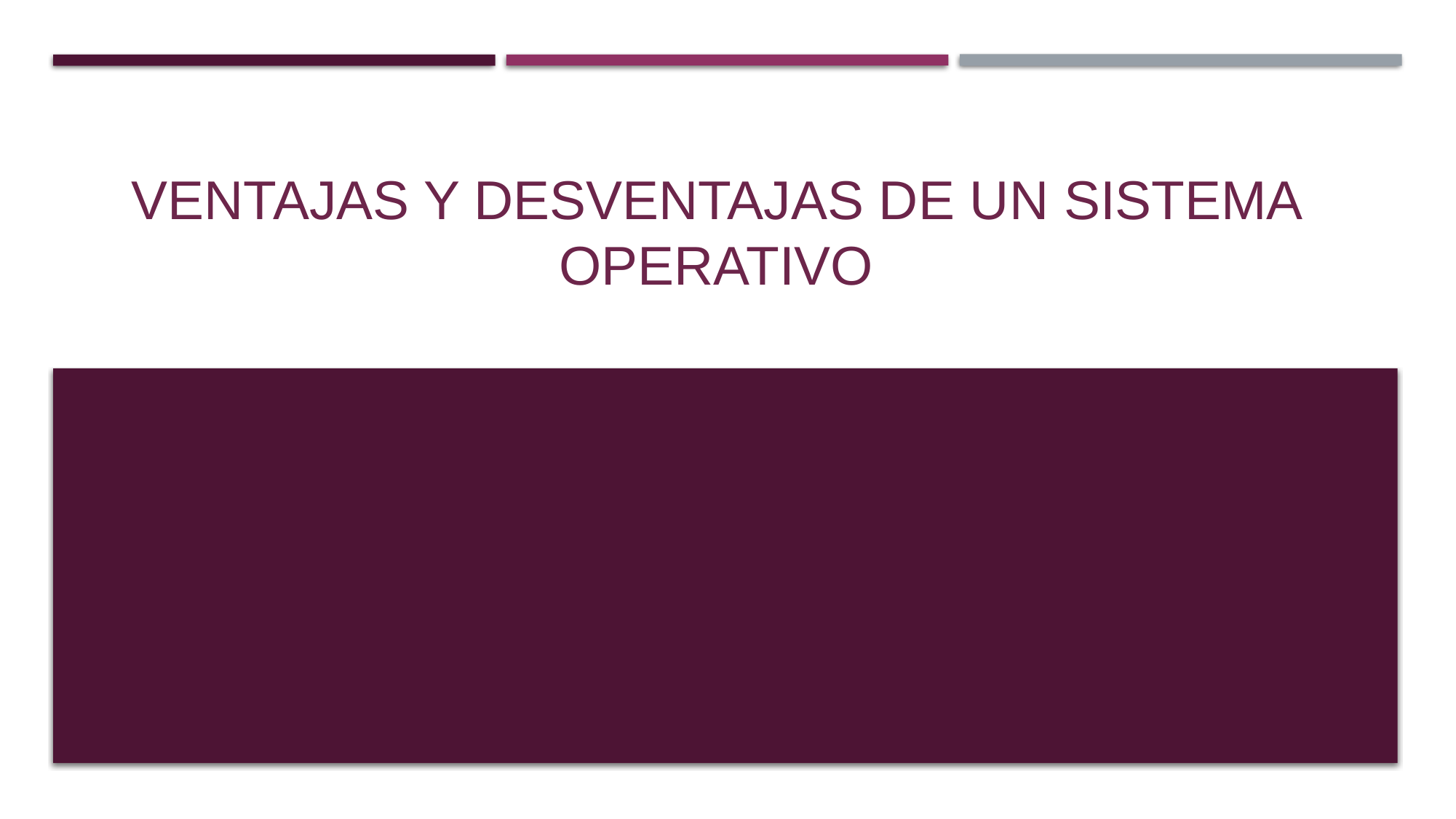

# Ventajas y desventajas de un sistema operativo